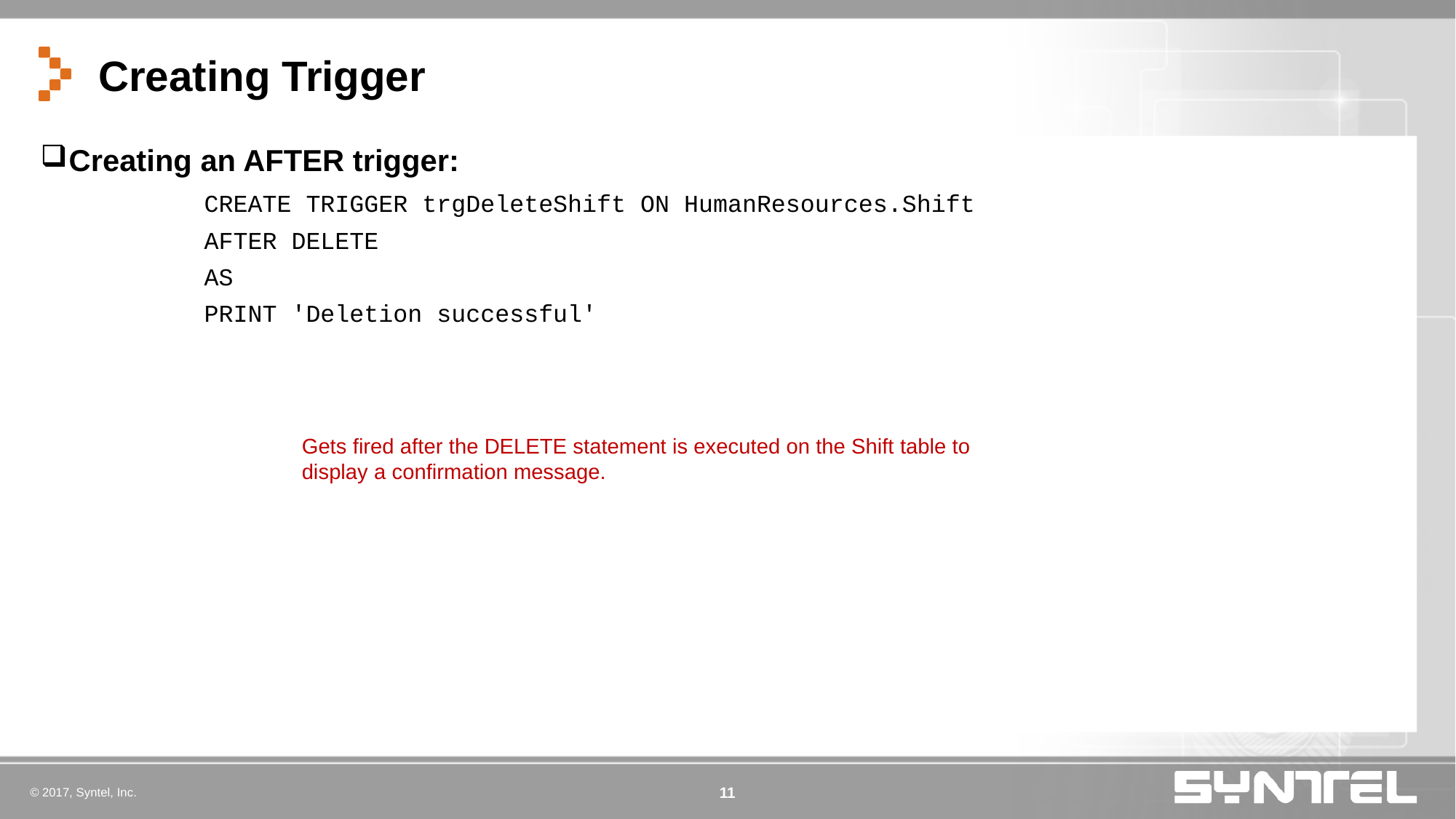

# Creating Trigger
Creating an AFTER trigger:
		CREATE TRIGGER trgDeleteShift ON HumanResources.Shift
		AFTER DELETE
		AS
		PRINT 'Deletion successful'

Gets fired after the DELETE statement is executed on the Shift table to display a confirmation message.